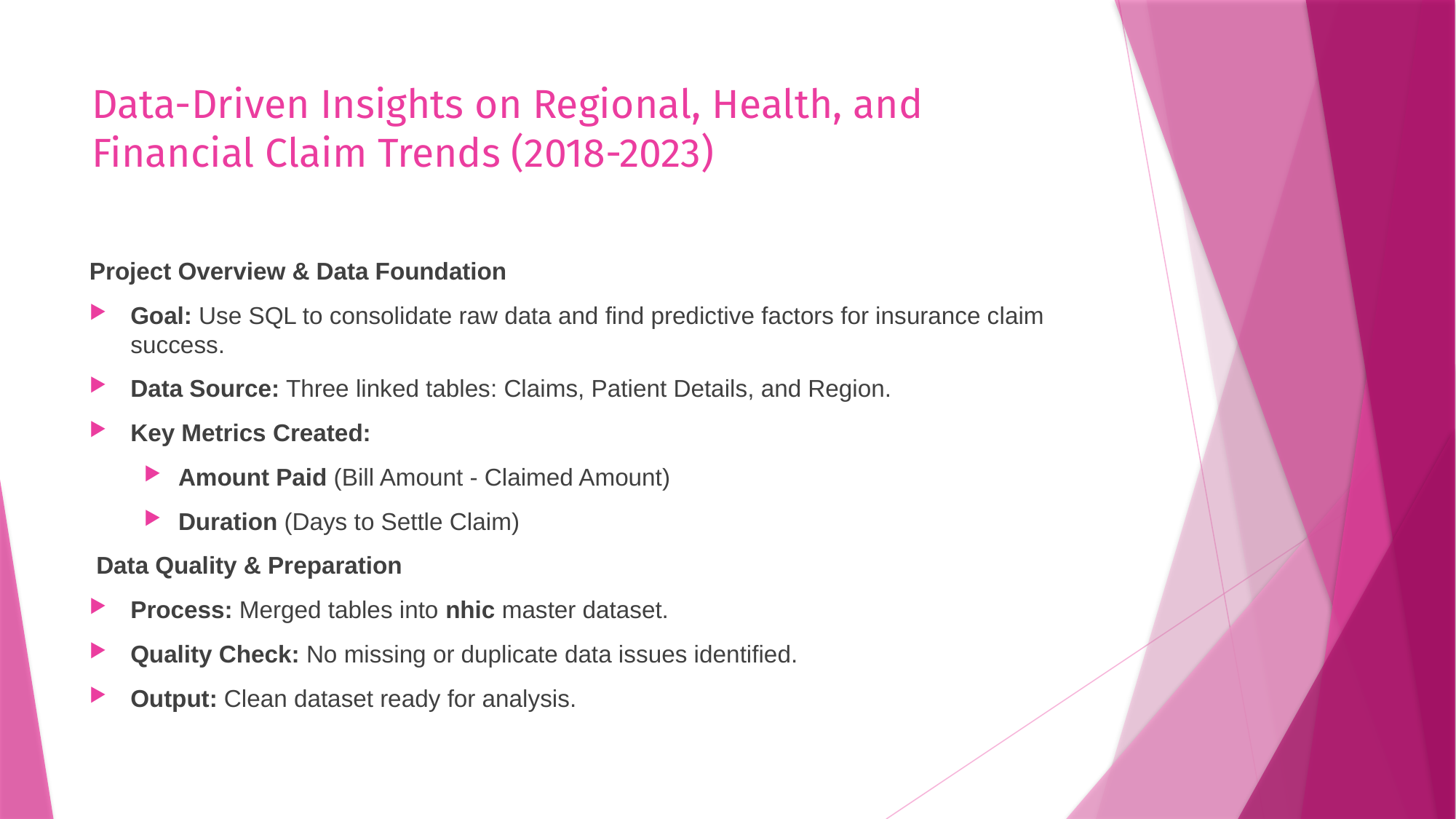

# Data-Driven Insights on Regional, Health, and Financial Claim Trends (2018-2023)
Project Overview & Data Foundation
Goal: Use SQL to consolidate raw data and find predictive factors for insurance claim success.
Data Source: Three linked tables: Claims, Patient Details, and Region.
Key Metrics Created:
Amount Paid (Bill Amount - Claimed Amount)
Duration (Days to Settle Claim)
 Data Quality & Preparation
Process: Merged tables into nhic master dataset.
Quality Check: No missing or duplicate data issues identified.
Output: Clean dataset ready for analysis.